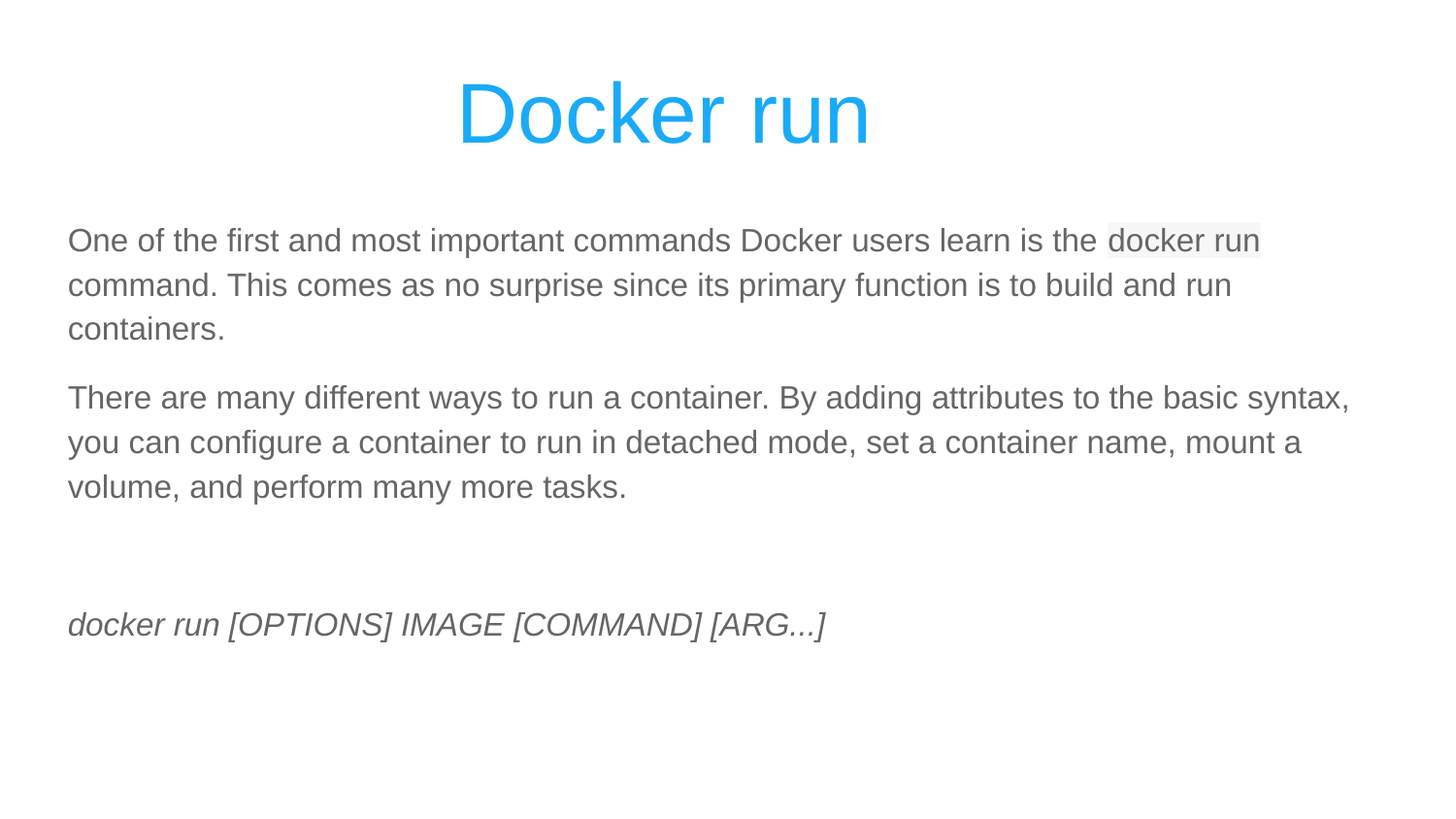

# Docker run
One of the first and most important commands Docker users learn is the docker run command. This comes as no surprise since its primary function is to build and run containers.
There are many different ways to run a container. By adding attributes to the basic syntax, you can configure a container to run in detached mode, set a container name, mount a volume, and perform many more tasks.

docker run [OPTIONS] IMAGE [COMMAND] [ARG...]